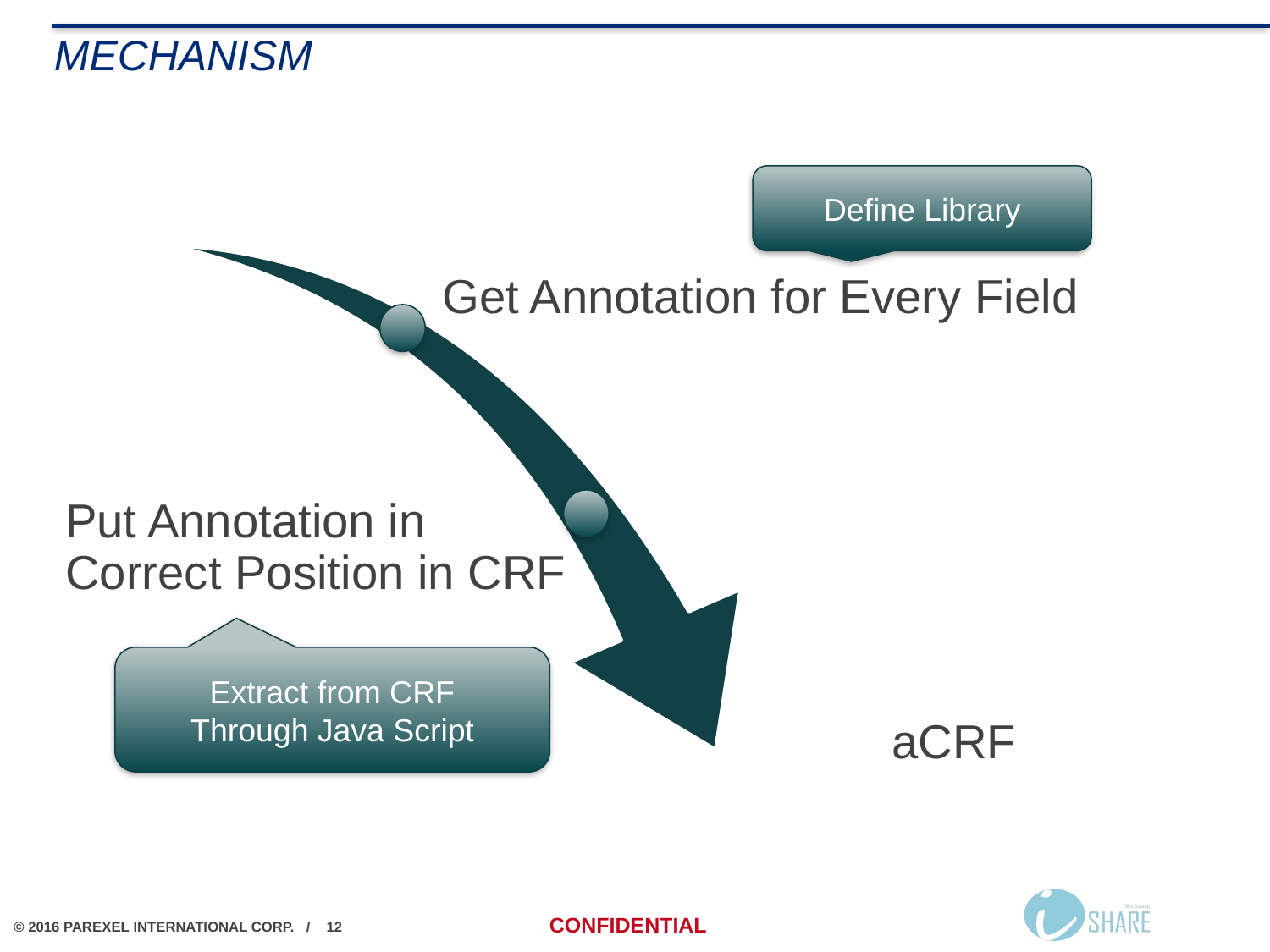

# MECHANISM

Get Annotation for Every Field
aCRF
Put Annotation in Correct Position in CRF
Define Library

Extract from CRF
Through Java Script